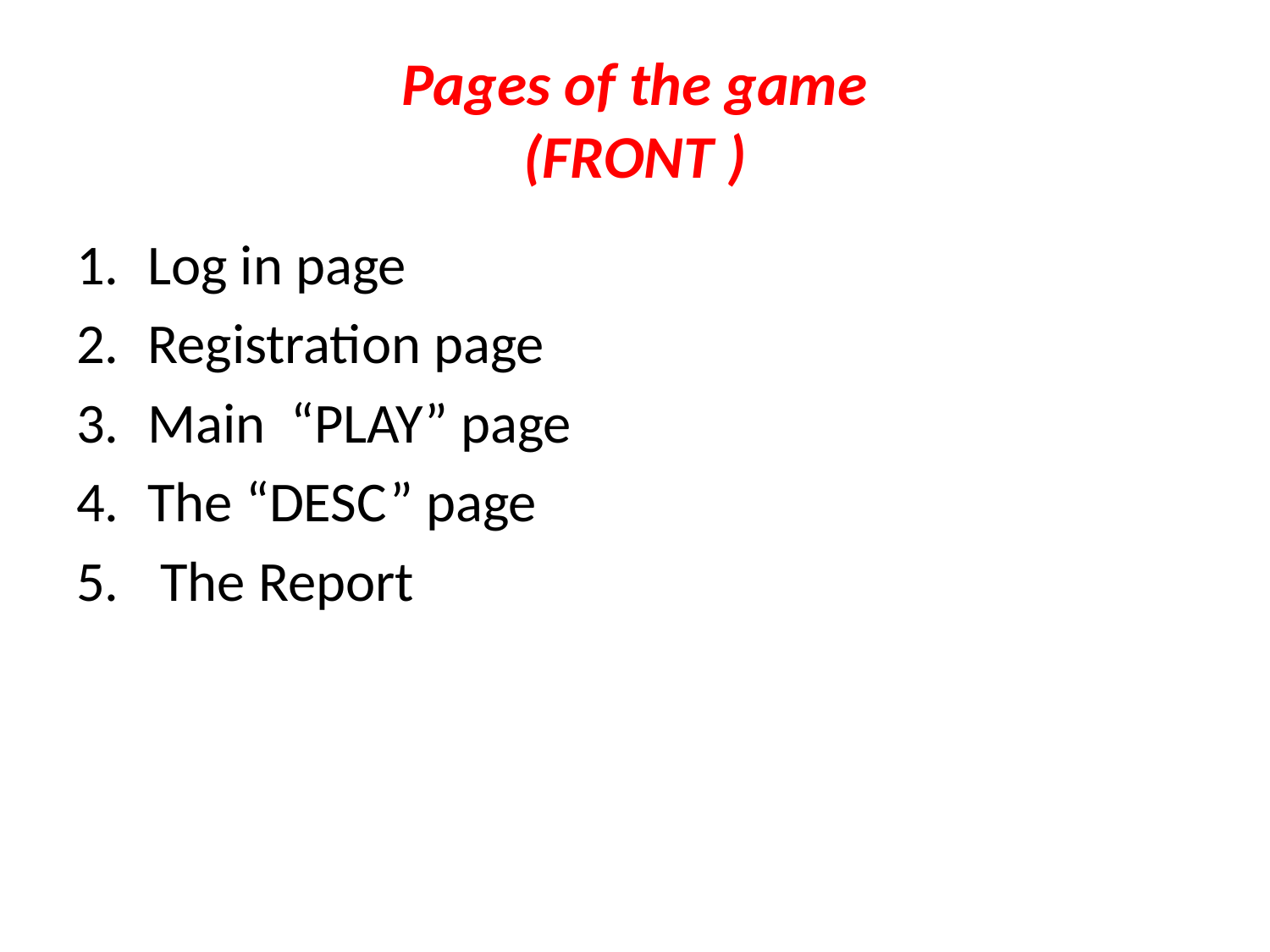

# Pages of the game (FRONT )
Log in page
Registration page
Main  “PLAY” page
The “DESC” page
 The Report